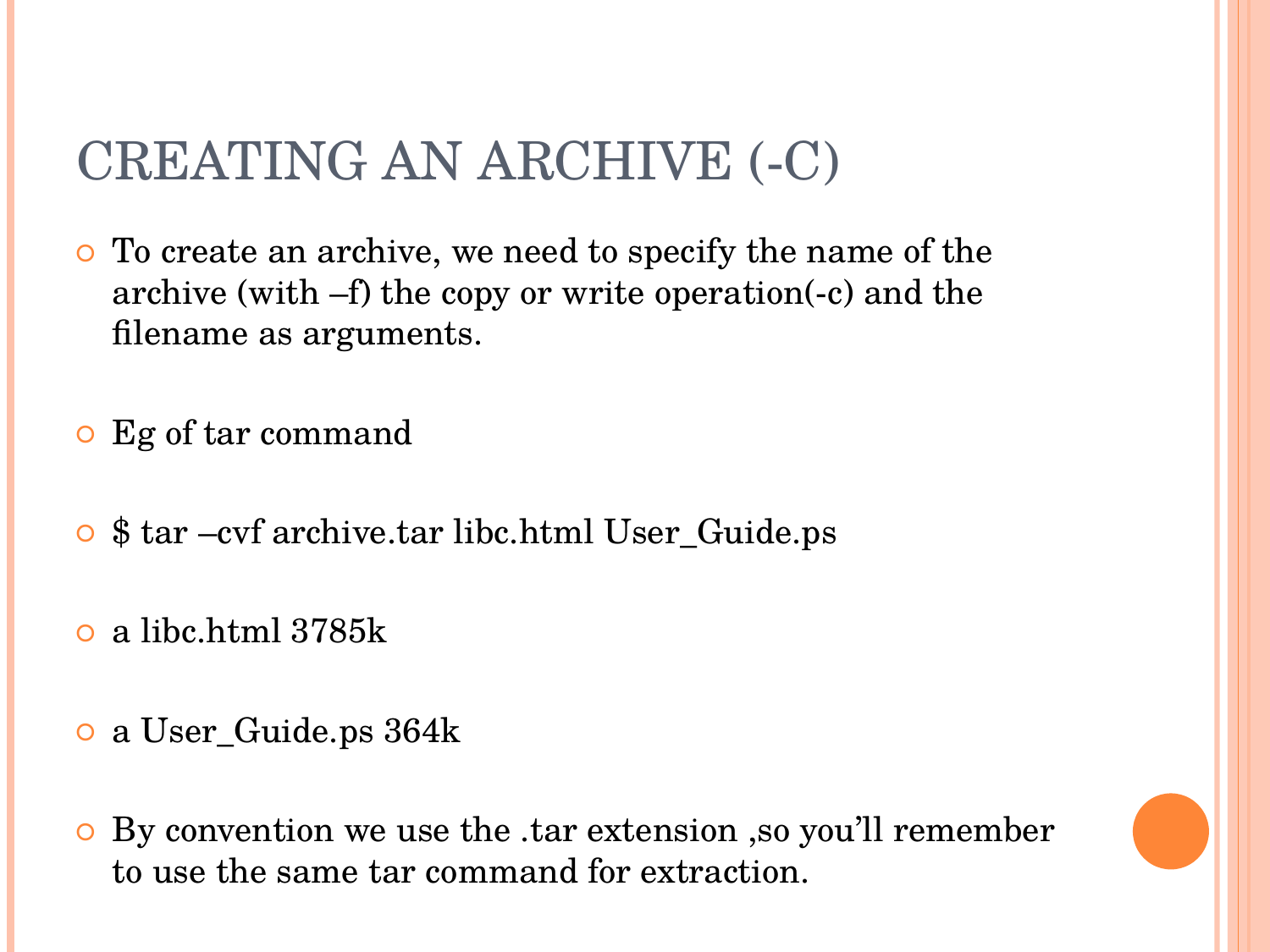

# Creating an Archive (-c)
To create an archive, we need to specify the name of the archive (with –f) the copy or write operation(-c) and the filename as arguments.

Eg of tar command

$ tar –cvf archive.tar libc.html User_Guide.ps

a libc.html 3785k

a User_Guide.ps 364k

By convention we use the .tar extension ,so you’ll remember to use the same tar command for extraction.